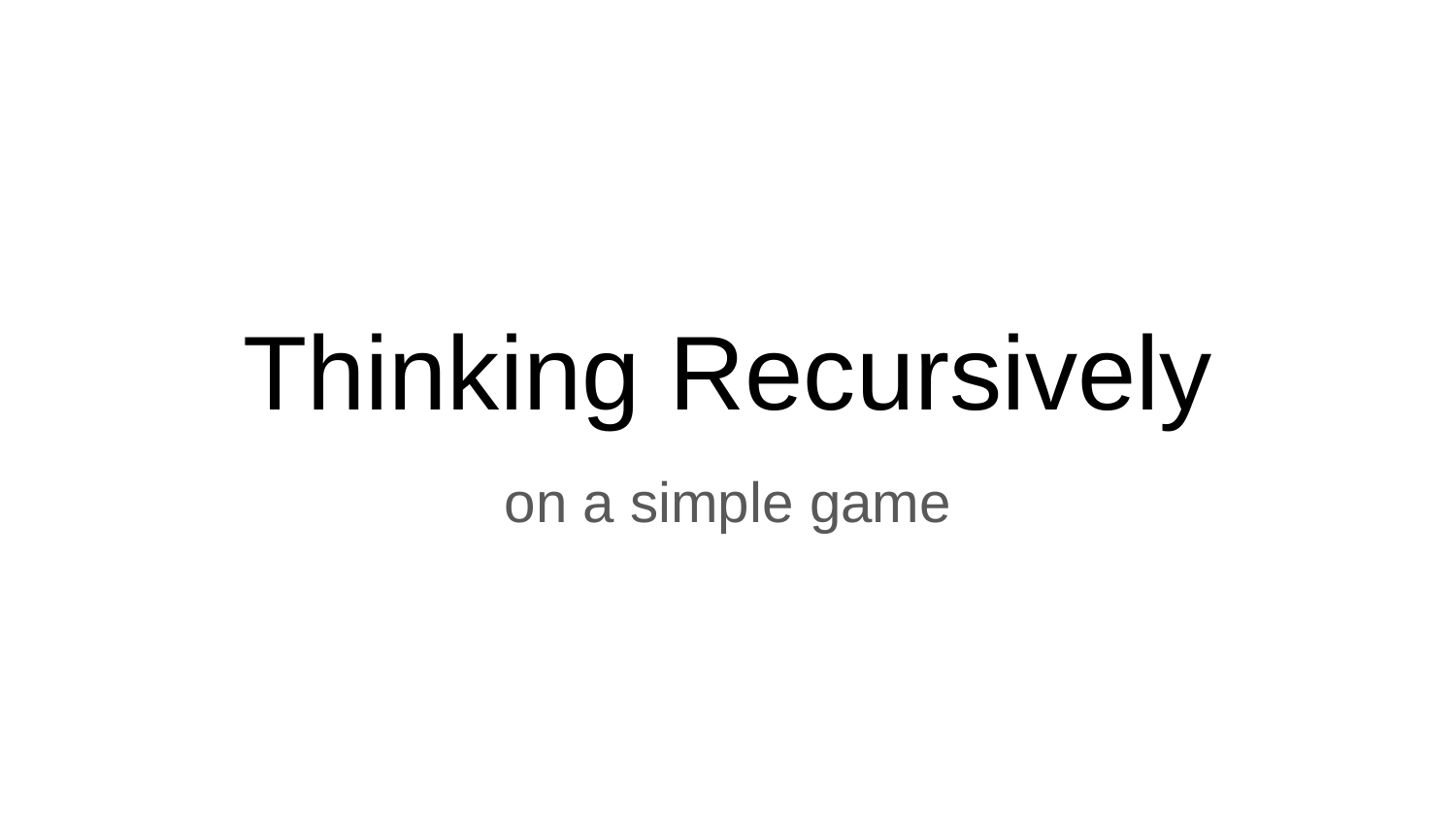

# Thinking Recursively
on a simple game